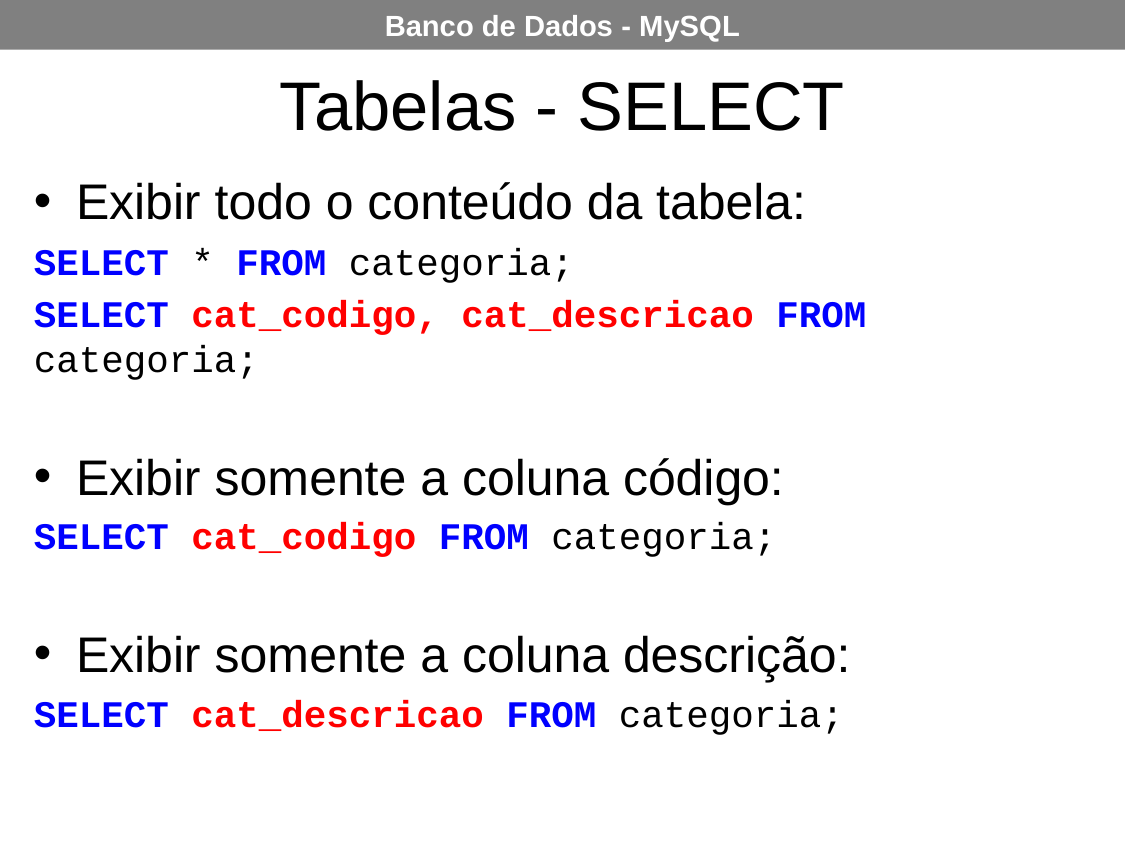

Tabelas - SELECT
Exibir todo o conteúdo da tabela:
SELECT * FROM categoria;
SELECT cat_codigo, cat_descricao FROM categoria;

Exibir somente a coluna código:
SELECT cat_codigo FROM categoria;

Exibir somente a coluna descrição:
SELECT cat_descricao FROM categoria;